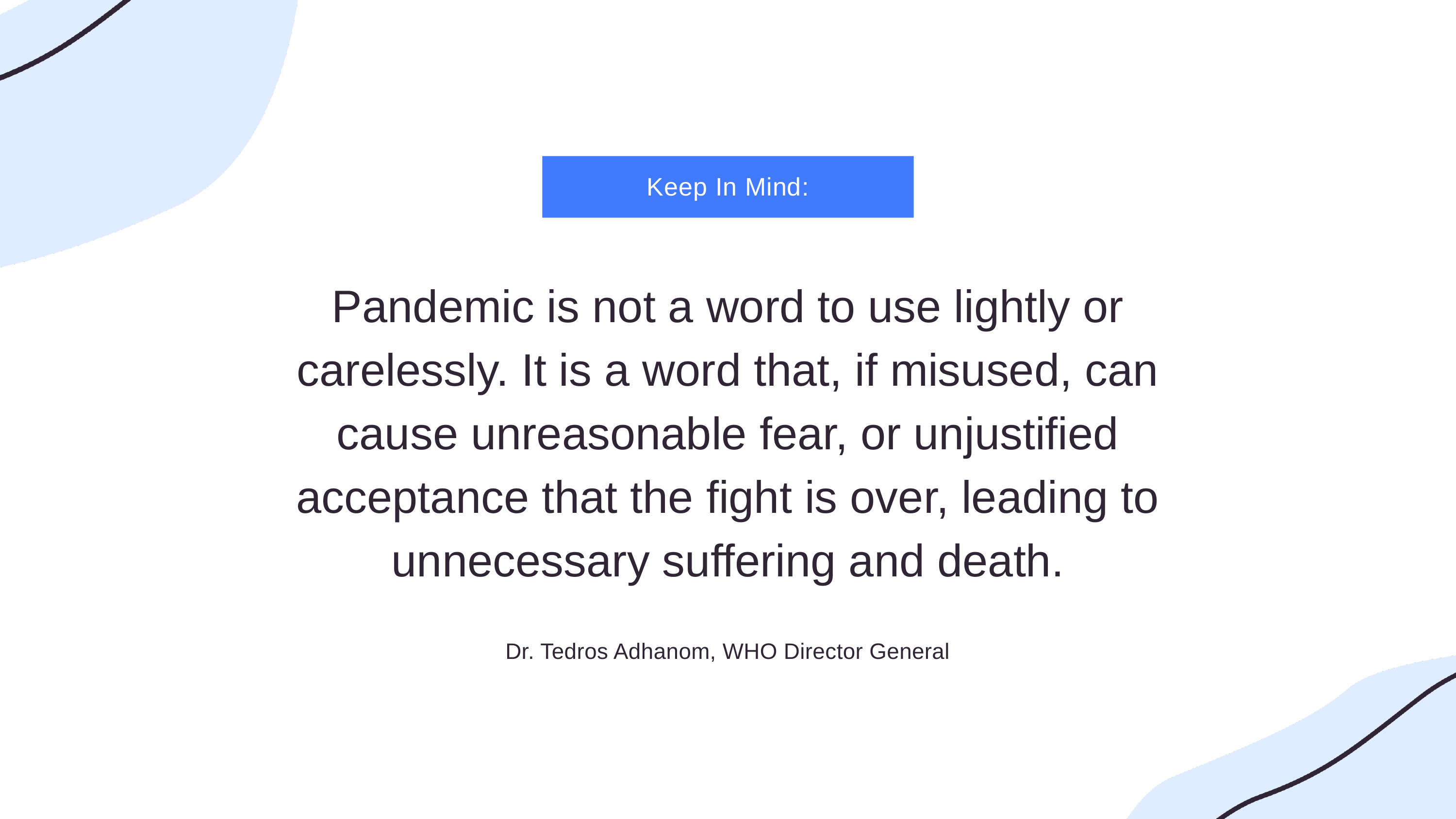

Keep In Mind:
Pandemic is not a word to use lightly or carelessly. It is a word that, if misused, can cause unreasonable fear, or unjustified acceptance that the fight is over, leading to unnecessary suffering and death.
Dr. Tedros Adhanom, WHO Director General